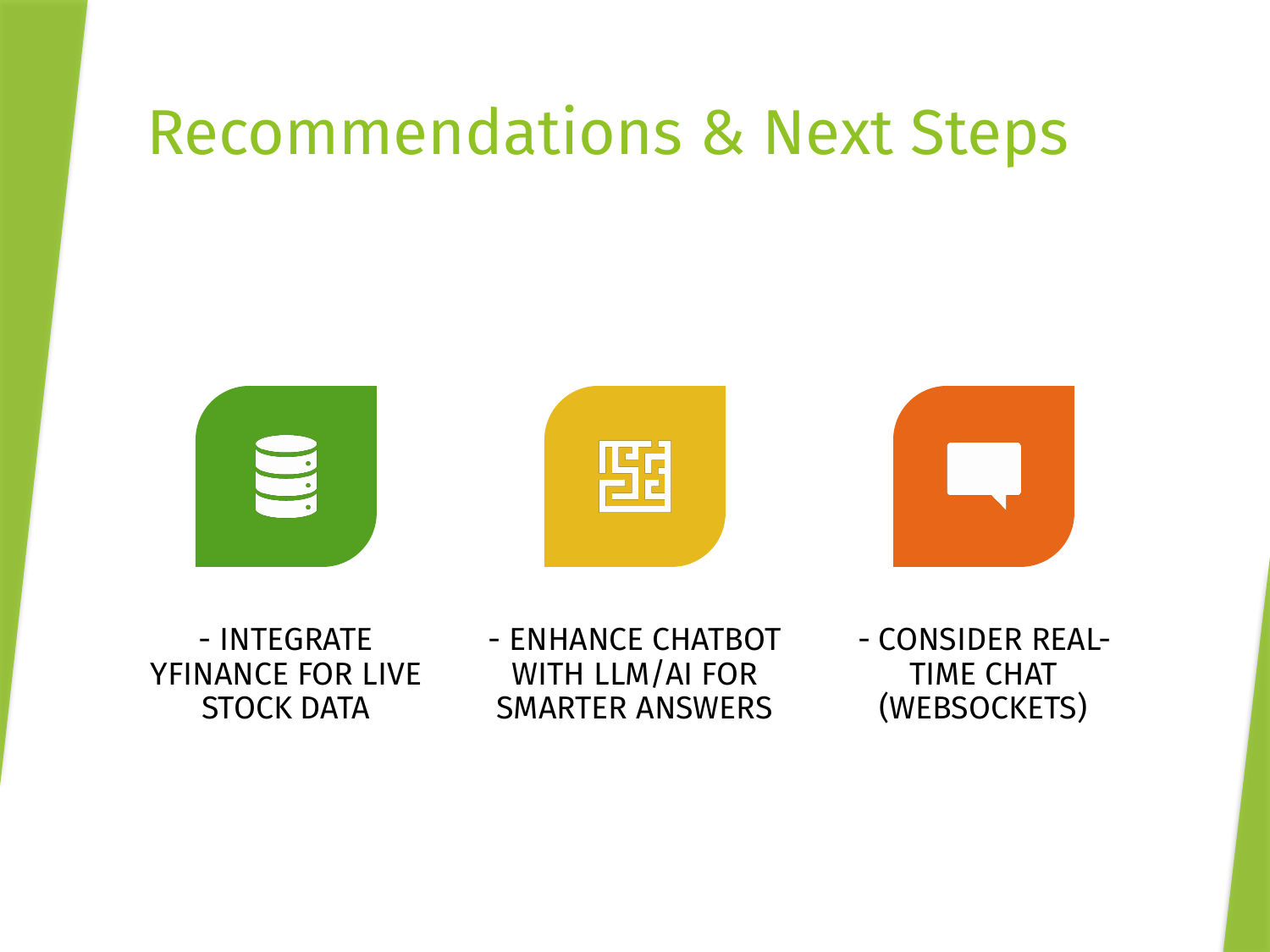

# Recommendations & Next Steps
- Integrate yfinance for live stock data
- Enhance chatbot with LLM/AI for smarter answers
- Consider real-time chat (WebSockets)